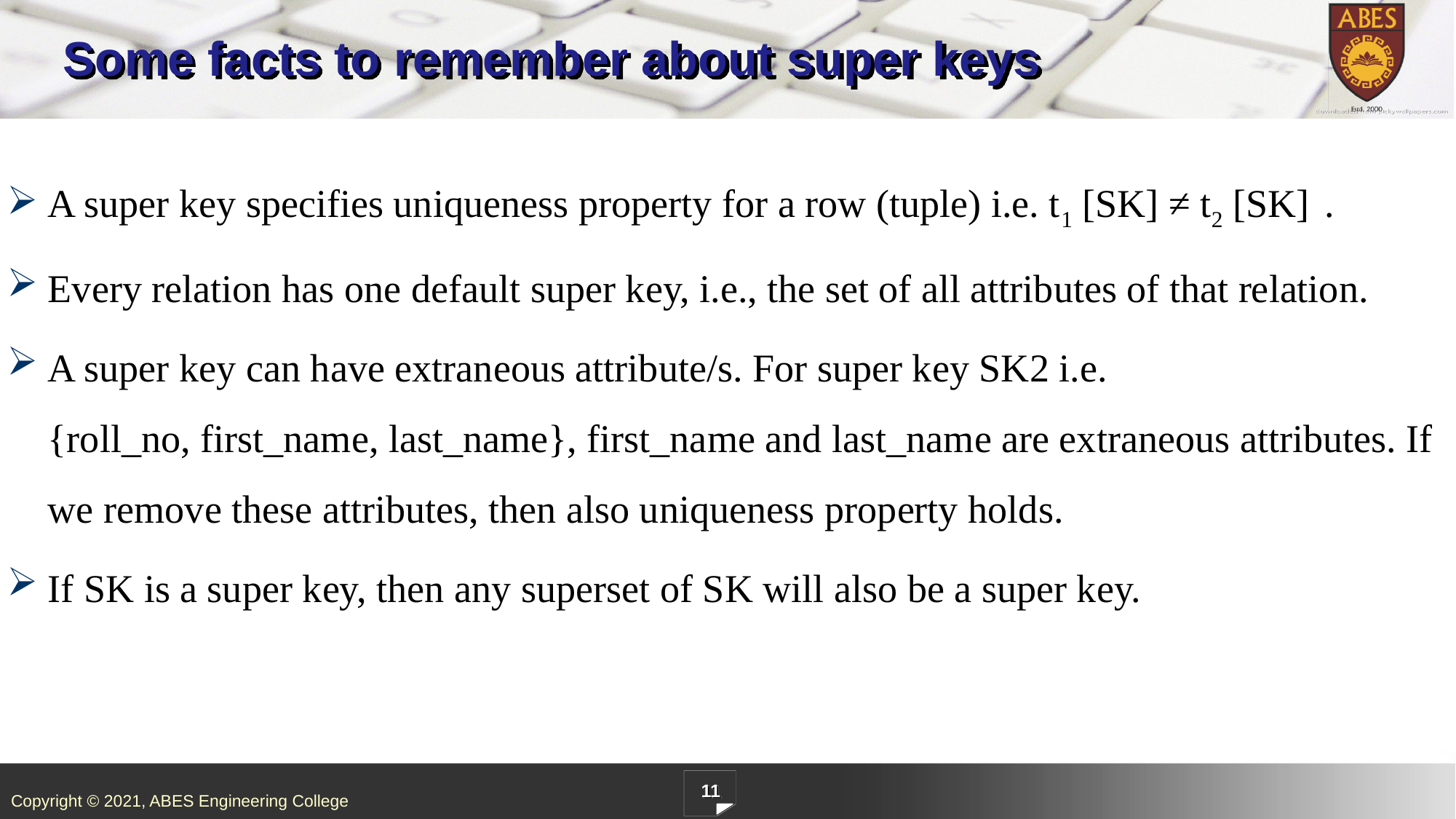

# Some facts to remember about super keys
A super key specifies uniqueness property for a row (tuple) i.e. t1 [SK] ≠ t2 [SK]  .
Every relation has one default super key, i.e., the set of all attributes of that relation.
A super key can have extraneous attribute/s. For super key SK2 i.e. {roll_no, first_name, last_name}, first_name and last_name are extraneous attributes. If we remove these attributes, then also uniqueness property holds.
If SK is a super key, then any superset of SK will also be a super key.
11